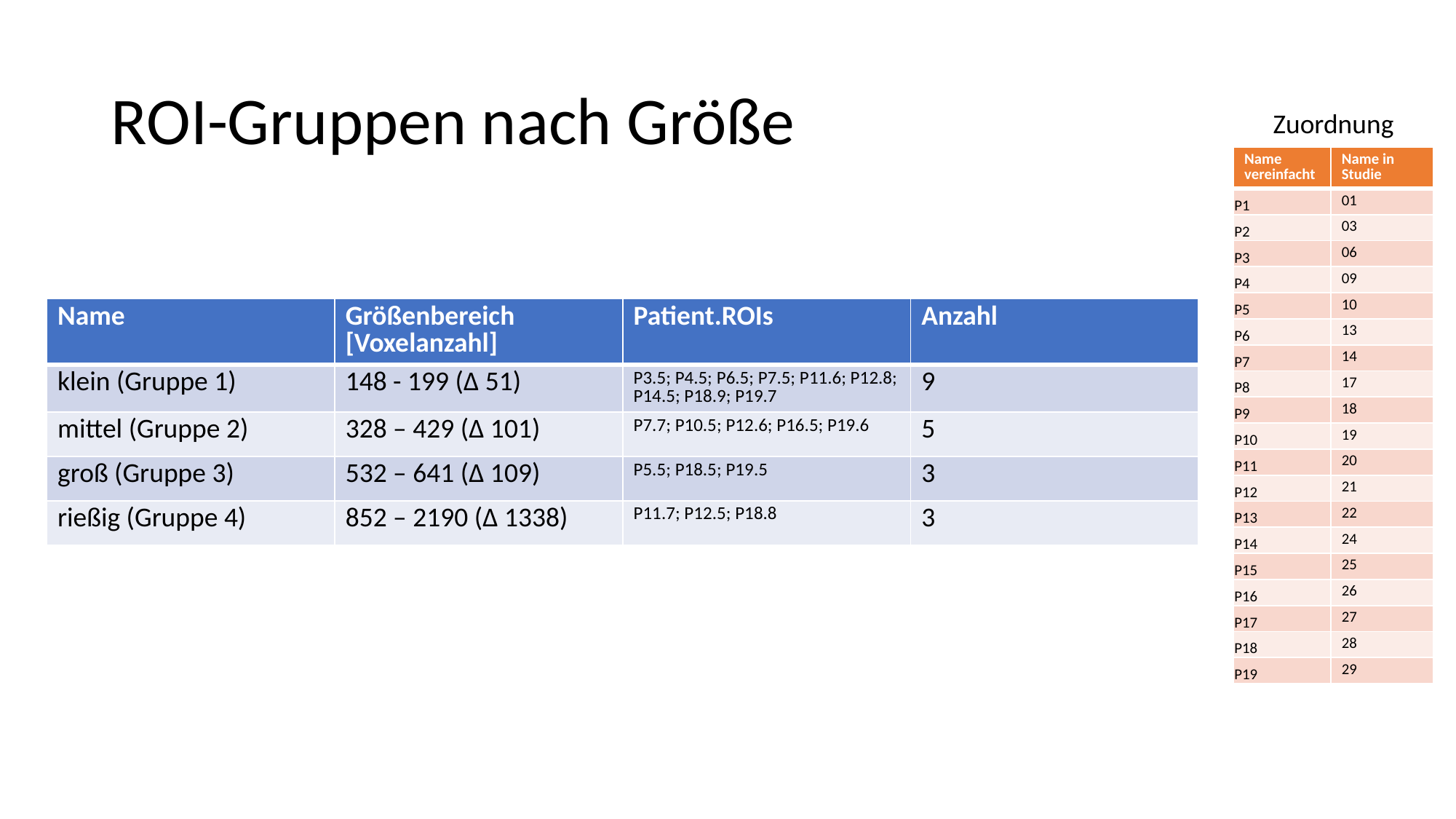

# ROI-Gruppen nach Größe
Zuordnung
| Name vereinfacht | Name in Studie |
| --- | --- |
| P1 | 01 |
| P2 | 03 |
| P3 | 06 |
| P4 | 09 |
| P5 | 10 |
| P6 | 13 |
| P7 | 14 |
| P8 | 17 |
| P9 | 18 |
| P10 | 19 |
| P11 | 20 |
| P12 | 21 |
| P13 | 22 |
| P14 | 24 |
| P15 | 25 |
| P16 | 26 |
| P17 | 27 |
| P18 | 28 |
| P19 | 29 |
| Name | Größenbereich [Voxelanzahl] | Patient.ROIs | Anzahl |
| --- | --- | --- | --- |
| klein (Gruppe 1) | 148 - 199 (Δ 51) | P3.5; P4.5; P6.5; P7.5; P11.6; P12.8; P14.5; P18.9; P19.7 | 9 |
| mittel (Gruppe 2) | 328 – 429 (Δ 101) | P7.7; P10.5; P12.6; P16.5; P19.6 | 5 |
| groß (Gruppe 3) | 532 – 641 (Δ 109) | P5.5; P18.5; P19.5 | 3 |
| rießig (Gruppe 4) | 852 – 2190 (Δ 1338) | P11.7; P12.5; P18.8 | 3 |